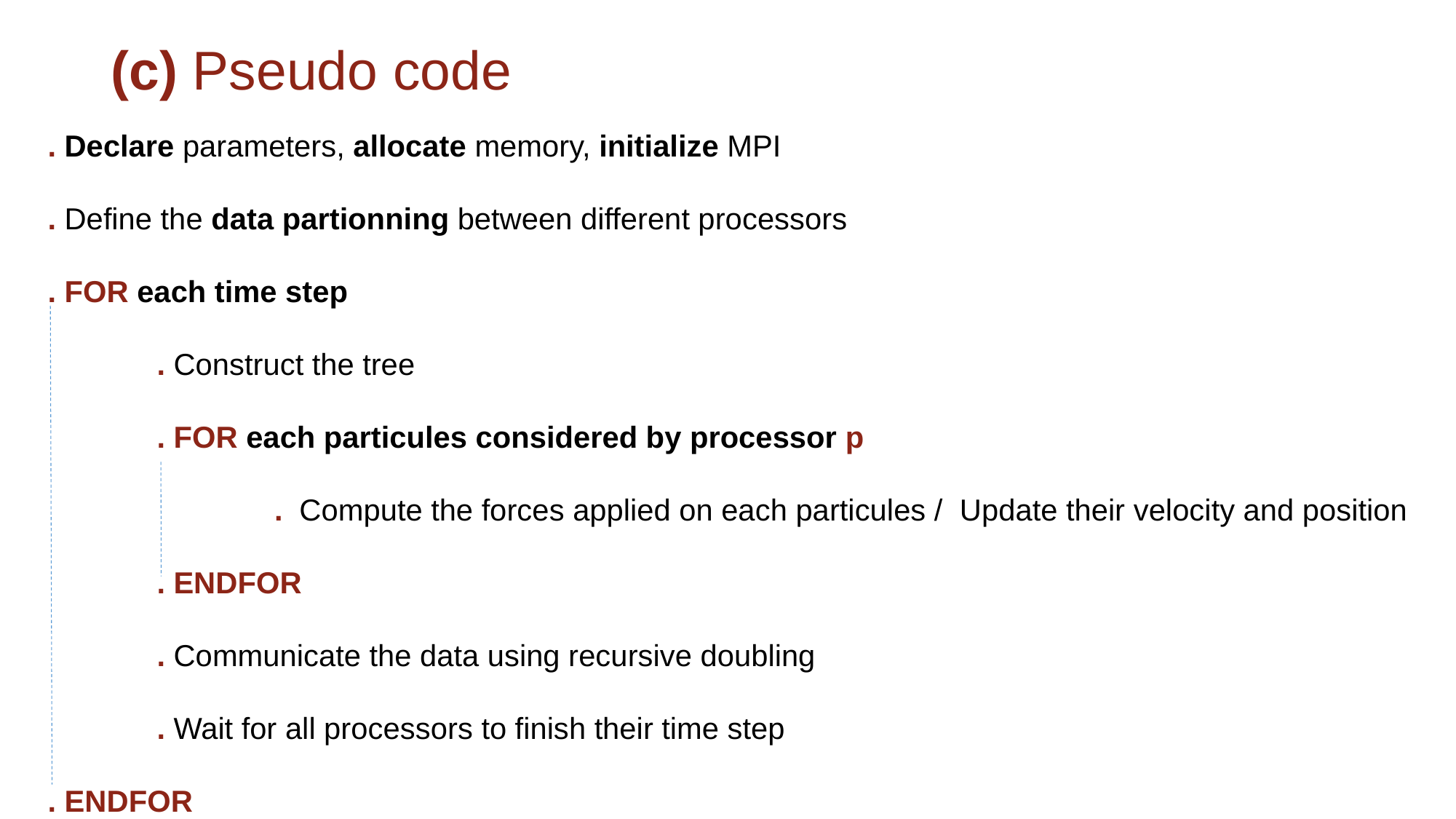

# (c) Pseudo code
. Declare parameters, allocate memory, initialize MPI

. Define the data partionning between different processors

. FOR each time step

	. Construct the tree

	. FOR each particules considered by processor p

		 .  Compute the forces applied on each particules /  Update their velocity and position

	. ENDFOR

	. Communicate the data using recursive doubling

	. Wait for all processors to finish their time step

. ENDFOR